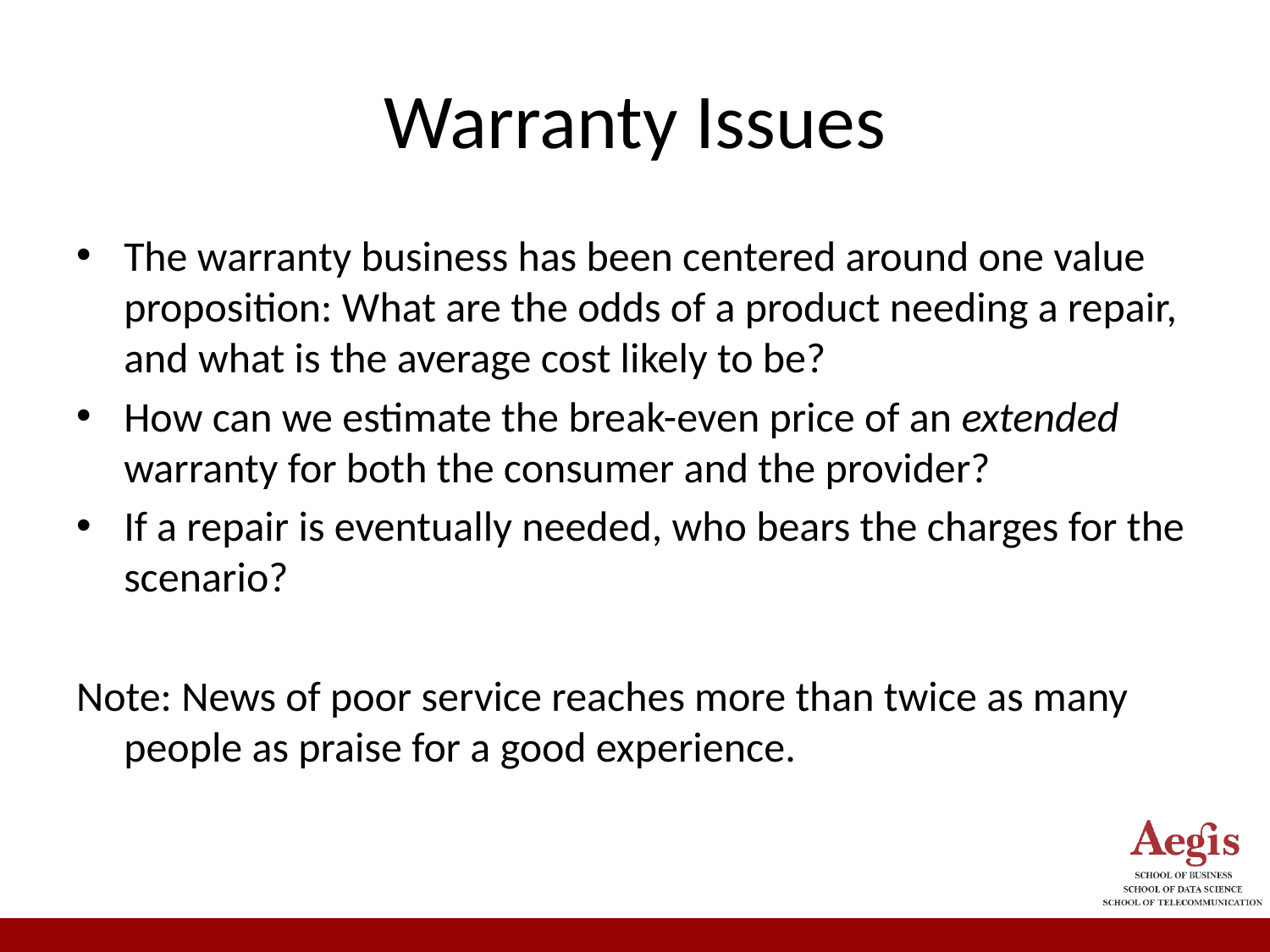

# Warranty Issues
The warranty business has been centered around one value proposition: What are the odds of a product needing a repair, and what is the average cost likely to be?
How can we estimate the break-even price of an extended warranty for both the consumer and the provider?
If a repair is eventually needed, who bears the charges for the scenario?

Note: News of poor service reaches more than twice as many people as praise for a good experience.